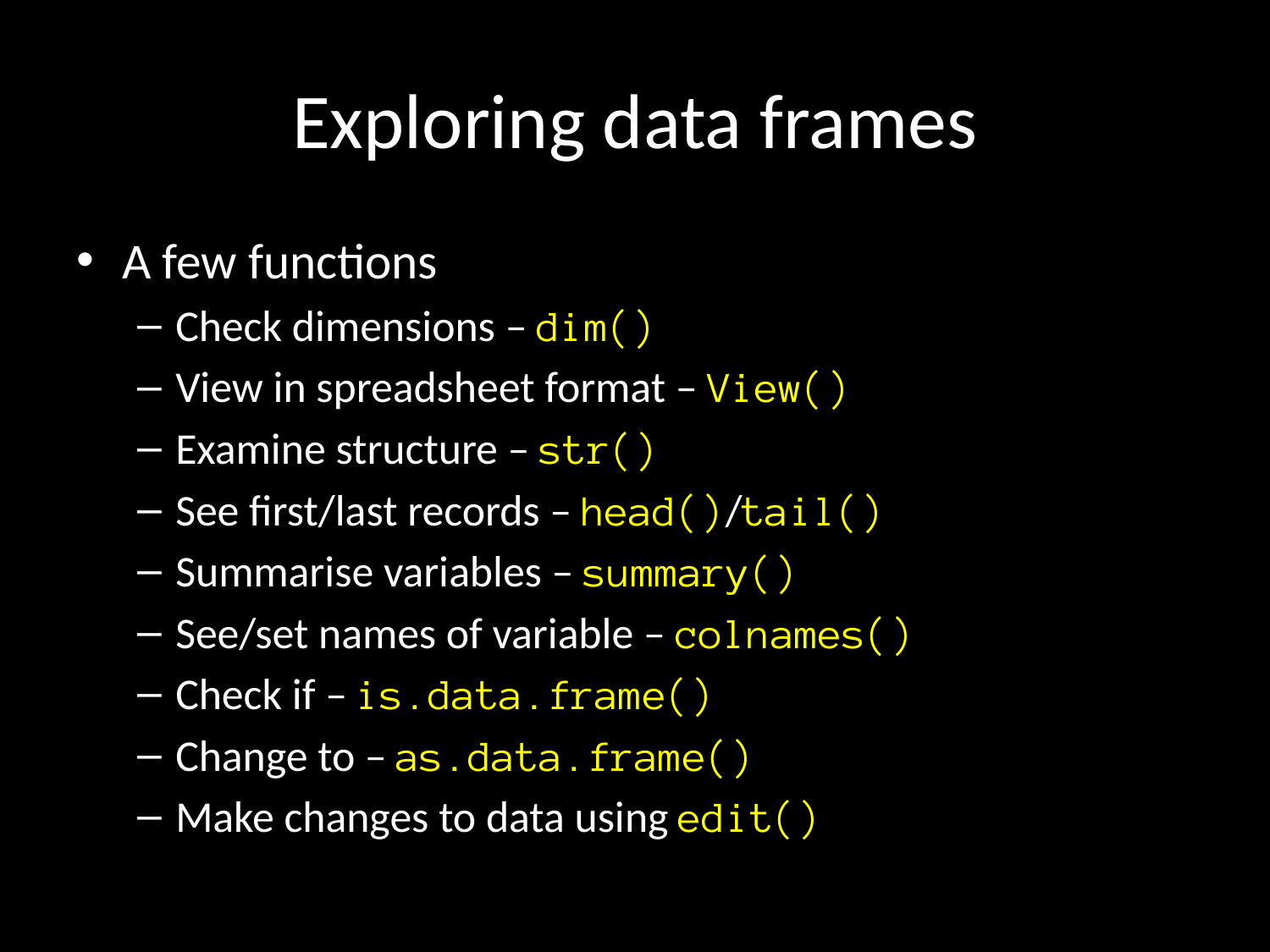

# Exploring data frames
A few functions
Check dimensions – dim()
View in spreadsheet format – View()
Examine structure – str()
See first/last records – head()/tail()
Summarise variables – summary()
See/set names of variable – colnames()
Check if – is.data.frame()
Change to – as.data.frame()
Make changes to data using edit()